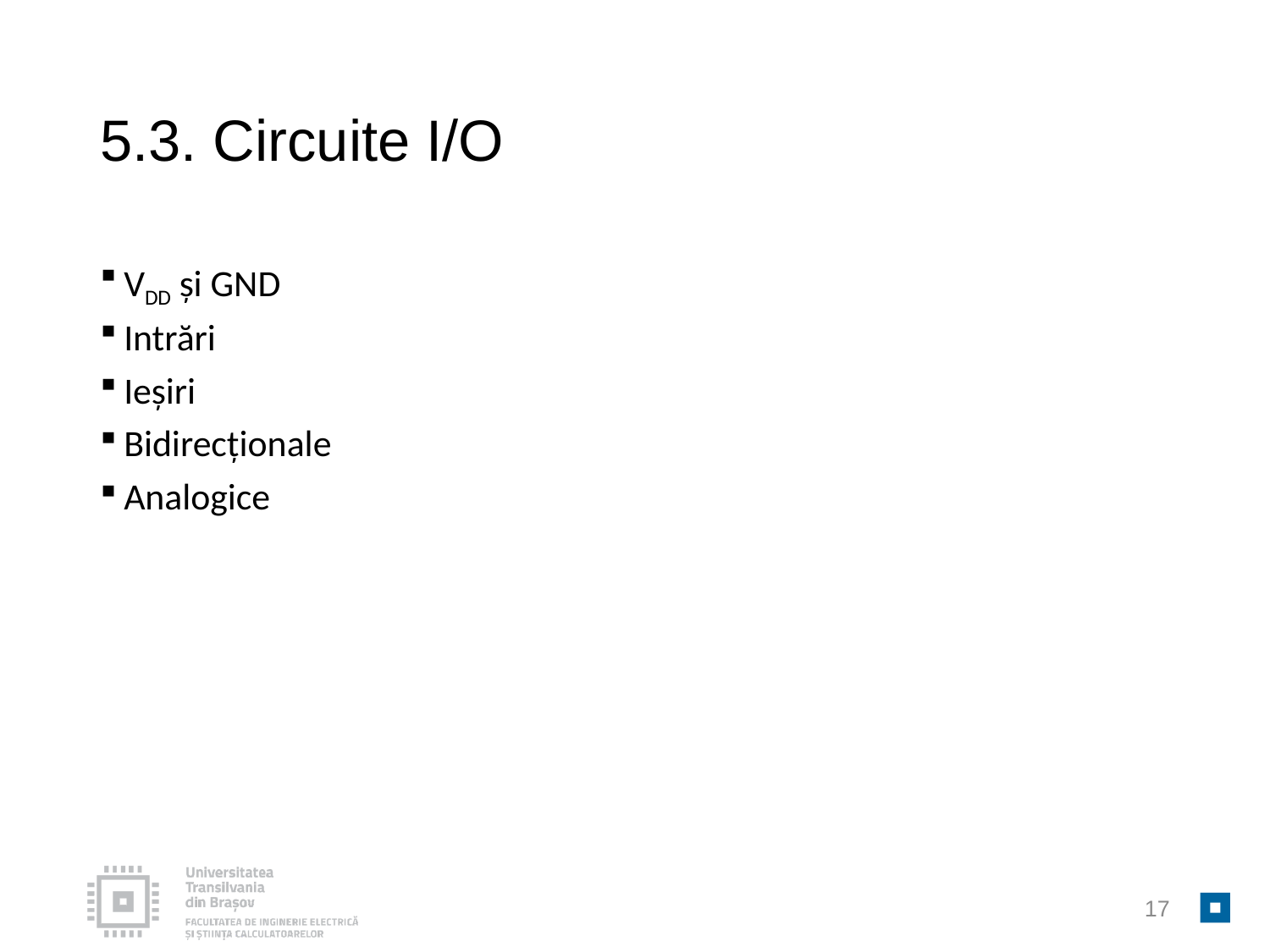

# 5.3. Circuite I/O
VDD și GND
Intrări
Ieșiri
Bidirecționale
Analogice
17